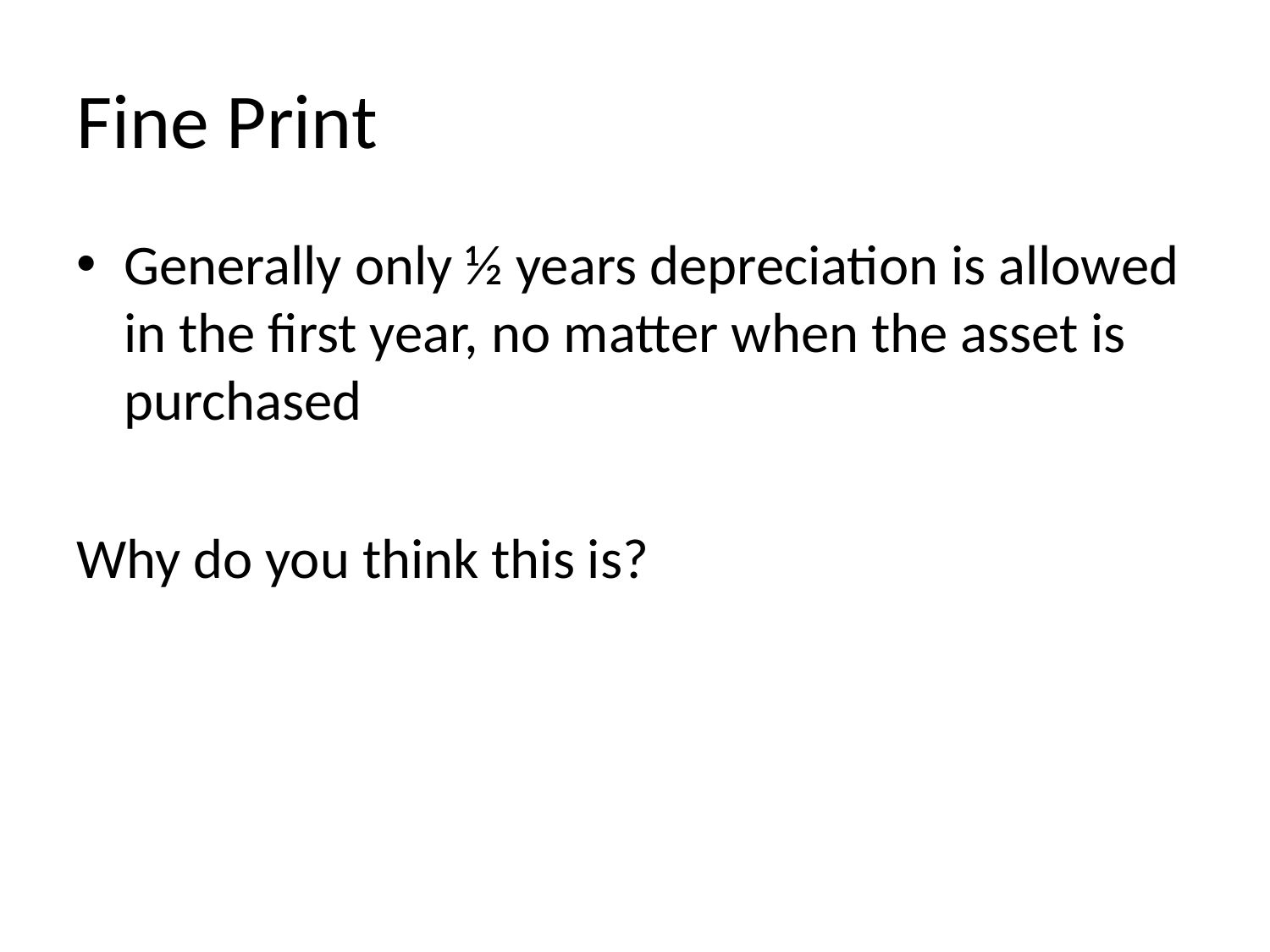

# Fine Print
Generally only ½ years depreciation is allowed in the first year, no matter when the asset is purchased

Why do you think this is?